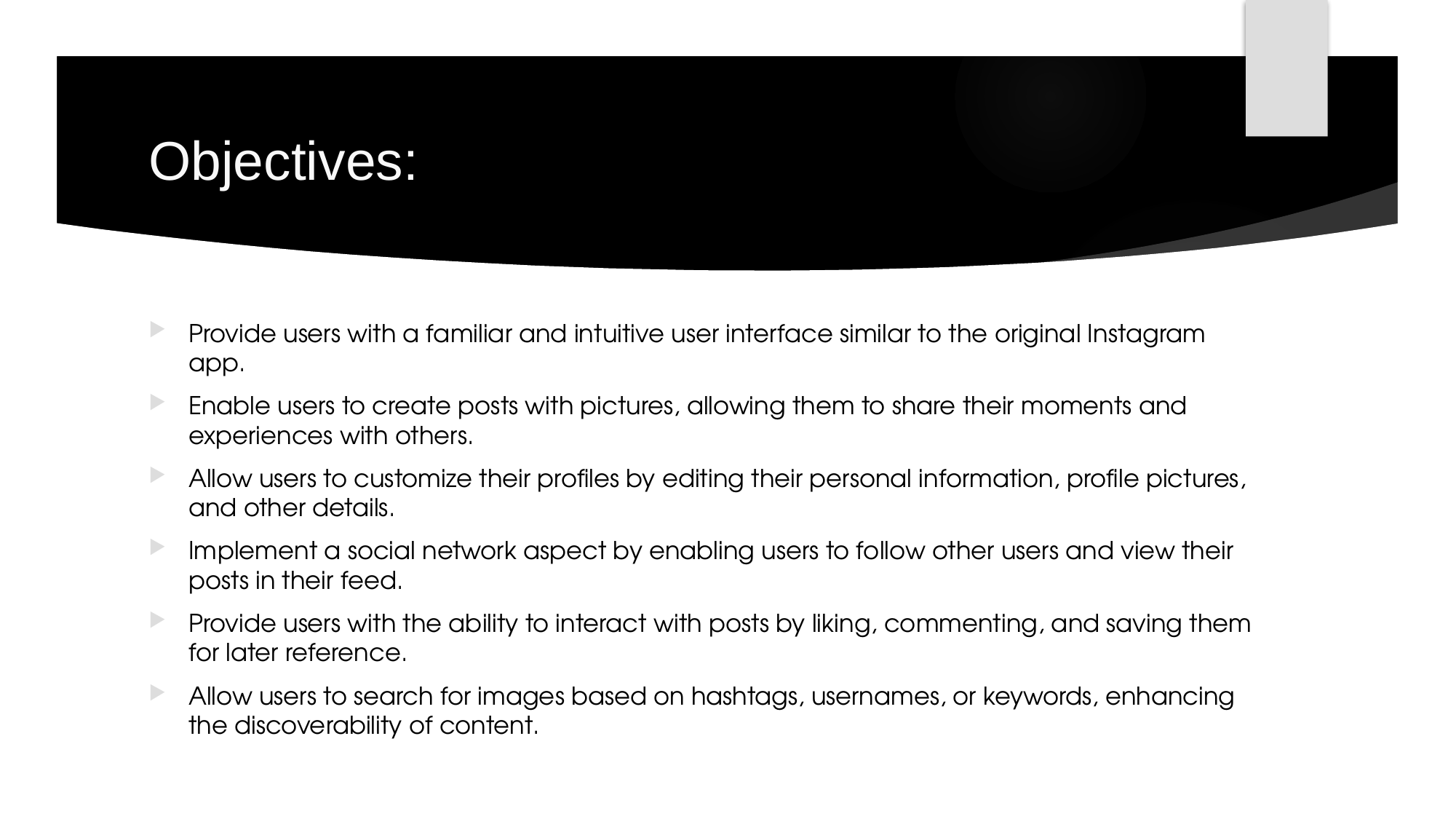

# Objectives:
Provide users with a familiar and intuitive user interface similar to the original Instagram app.
Enable users to create posts with pictures, allowing them to share their moments and experiences with others.
Allow users to customize their profiles by editing their personal information, profile pictures, and other details.
Implement a social network aspect by enabling users to follow other users and view their posts in their feed.
Provide users with the ability to interact with posts by liking, commenting, and saving them for later reference.
Allow users to search for images based on hashtags, usernames, or keywords, enhancing the discoverability of content.